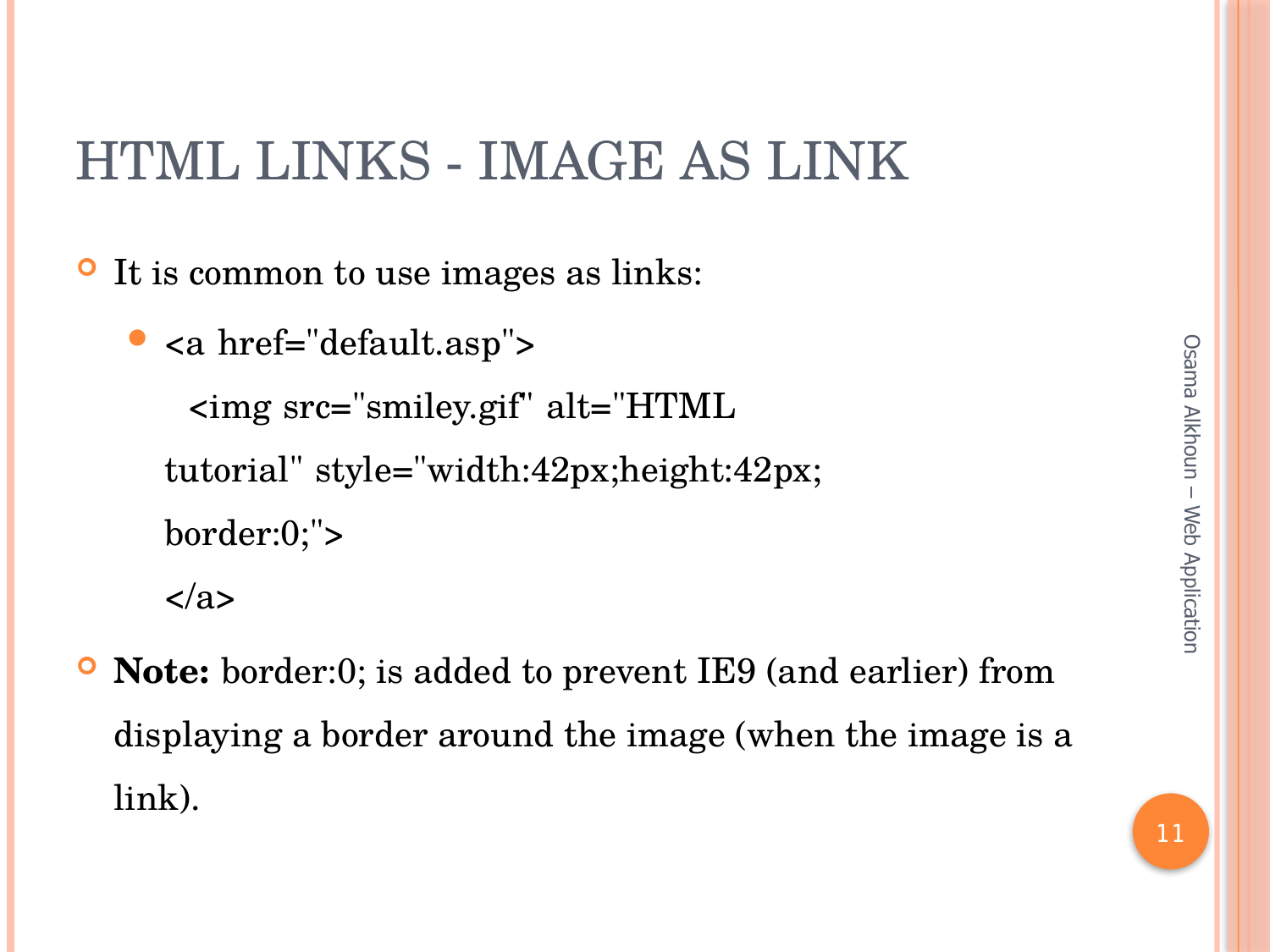

# HTML Links - Image as Link
It is common to use images as links:
<a href="default.asp">
  <img src="smiley.gif" alt="HTML tutorial" style="width:42px;height:42px;
border:0;">
</a>
Note: border:0; is added to prevent IE9 (and earlier) from displaying a border around the image (when the image is a link).
Osama Alkhoun – Web Application
11